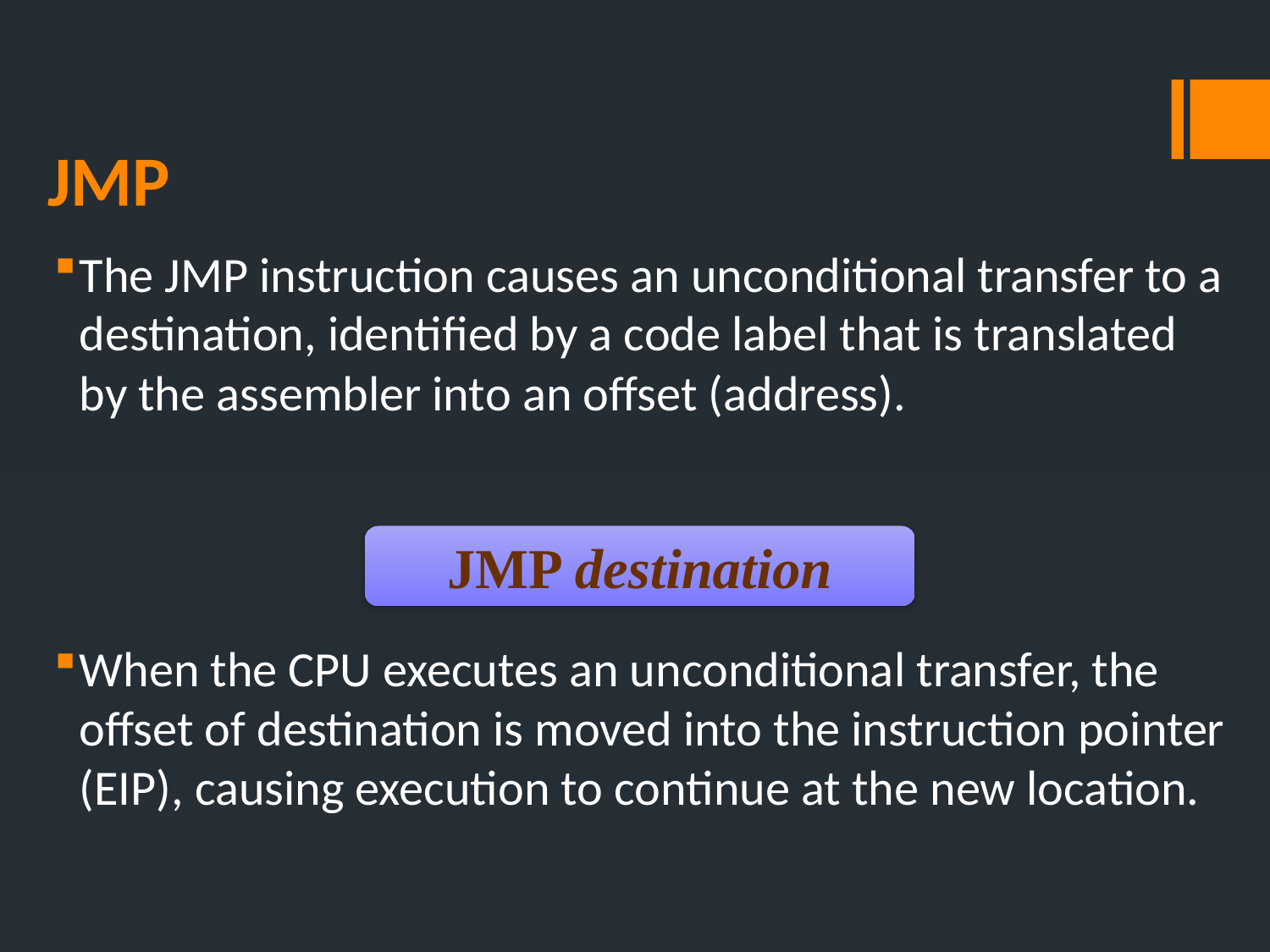

# JMP
The JMP instruction causes an unconditional transfer to a destination, identified by a code label that is translated by the assembler into an offset (address).

When the CPU executes an unconditional transfer, the offset of destination is moved into the instruction pointer (EIP), causing execution to continue at the new location.

JMP destination